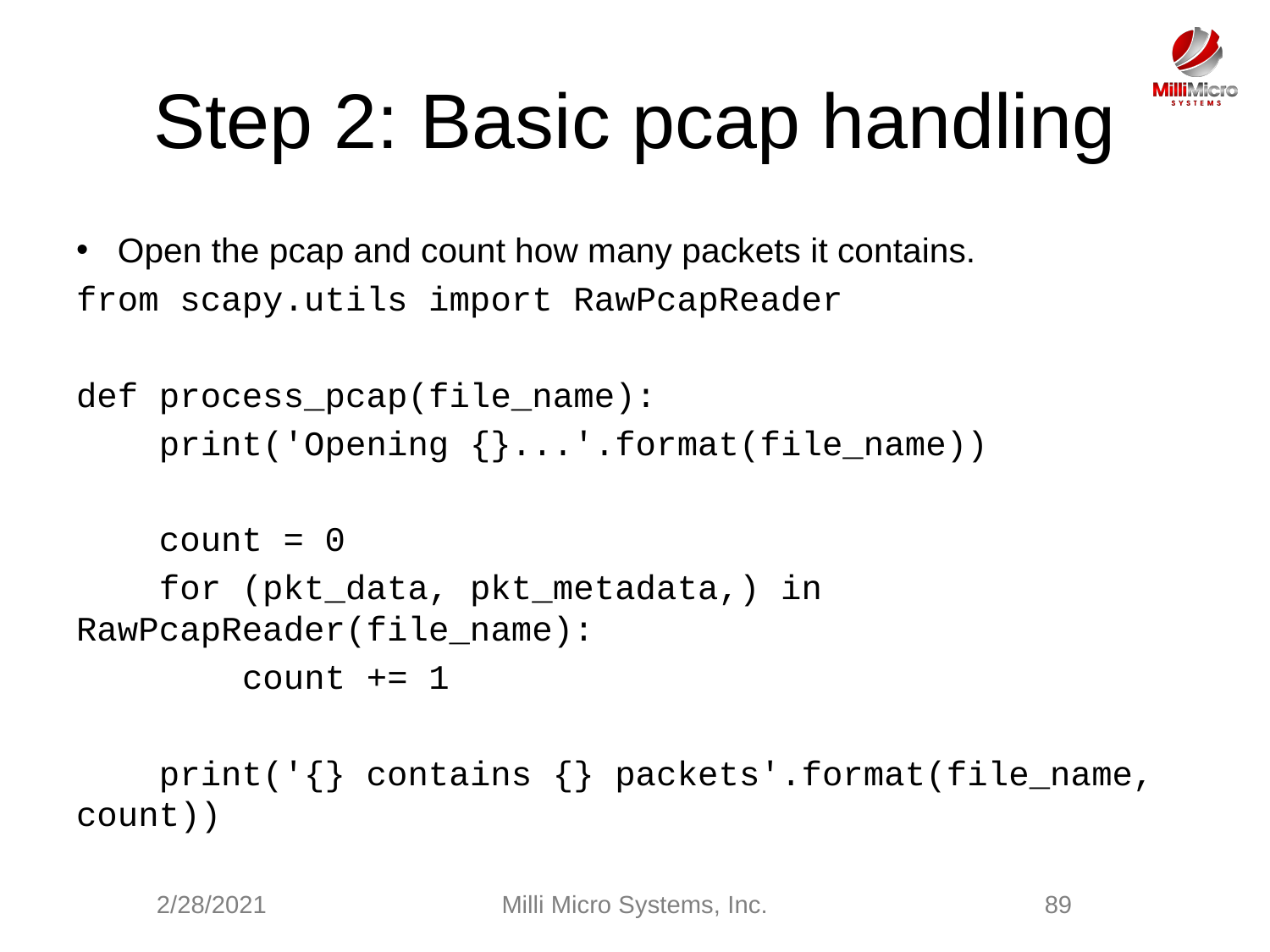

# Step 2: Basic pcap handling
Open the pcap and count how many packets it contains.
from scapy.utils import RawPcapReader

def process_pcap(file_name):
    print('Opening {}...'.format(file_name))

    count = 0
    for (pkt_data, pkt_metadata,) in RawPcapReader(file_name):
        count += 1

    print('{} contains {} packets'.format(file_name, count))
2/28/2021
Milli Micro Systems, Inc.
89